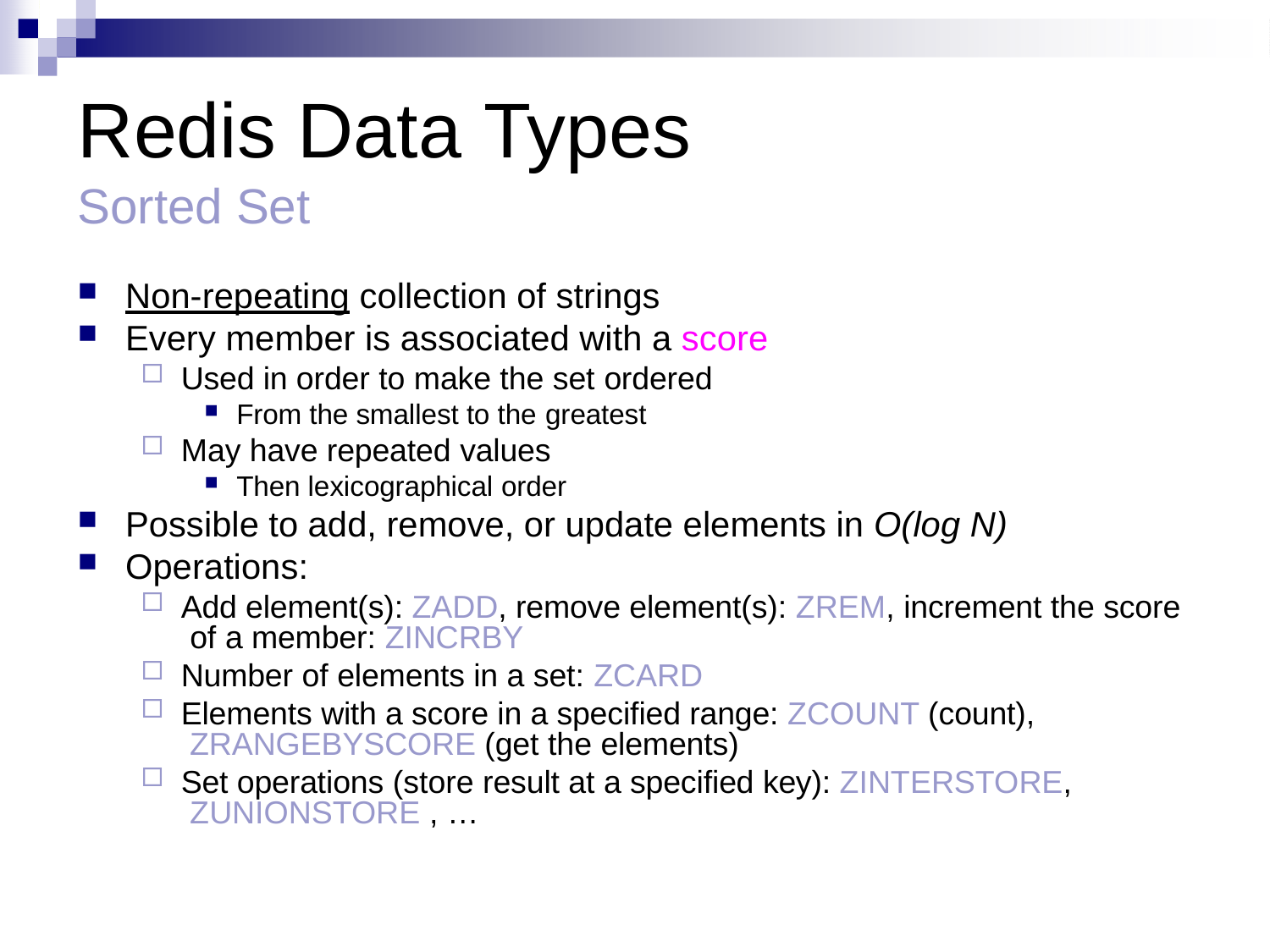

# Redis Data Types
Sorted Set
Non-repeating collection of strings
Every member is associated with a score
Used in order to make the set ordered
From the smallest to the greatest
May have repeated values
Then lexicographical order
Possible to add, remove, or update elements in O(log N)
Operations:
Add element(s): ZADD, remove element(s): ZREM, increment the score  of a member: ZINCRBY
Number of elements in a set: ZCARD
Elements with a score in a specified range: ZCOUNT (count),  ZRANGEBYSCORE (get the elements)
Set operations (store result at a specified key): ZINTERSTORE,  ZUNIONSTORE , …